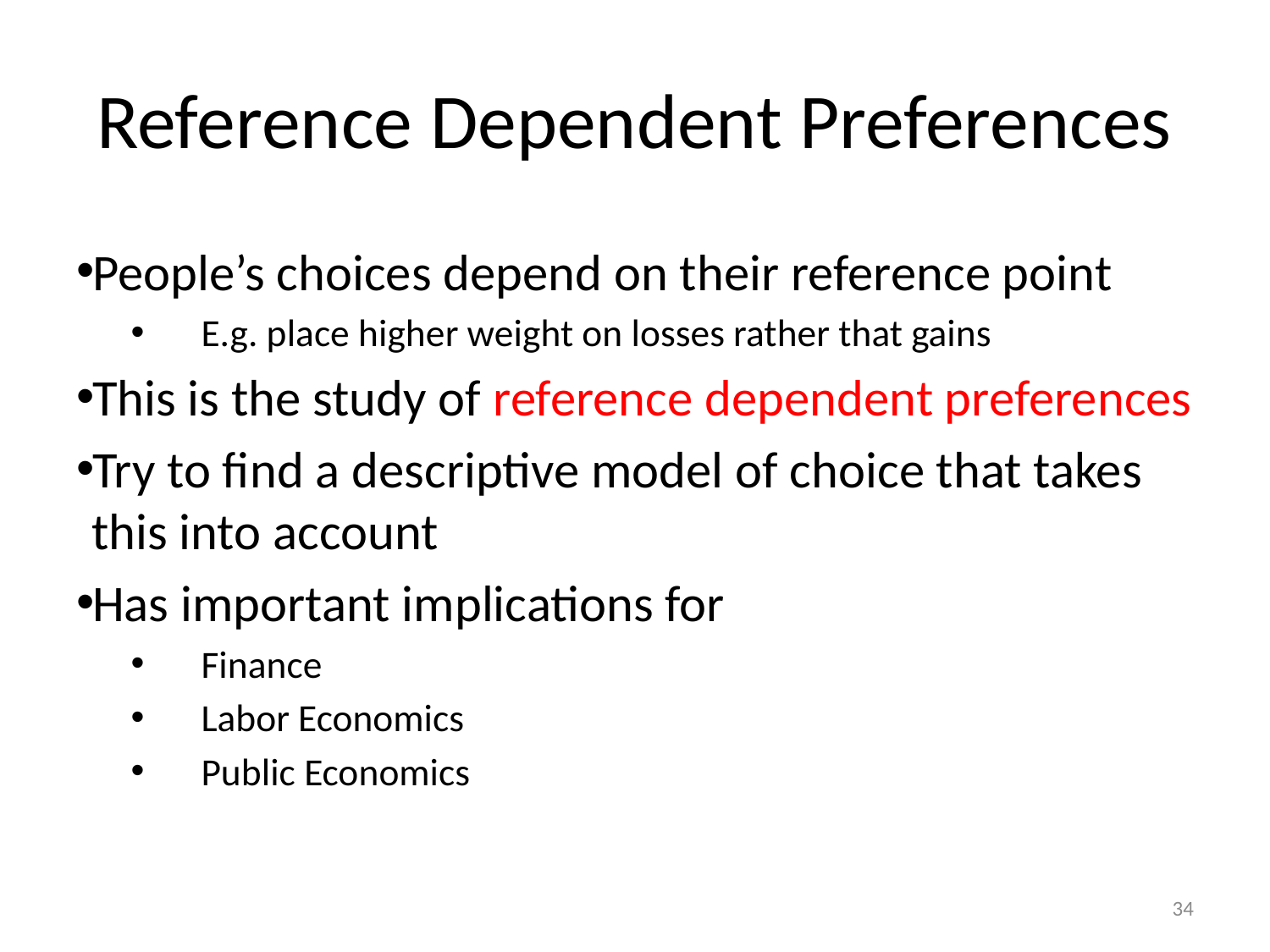

# Reference Dependent Preferences
People’s choices depend on their reference point
E.g. place higher weight on losses rather that gains
This is the study of reference dependent preferences
Try to find a descriptive model of choice that takes this into account
Has important implications for
Finance
Labor Economics
Public Economics

34